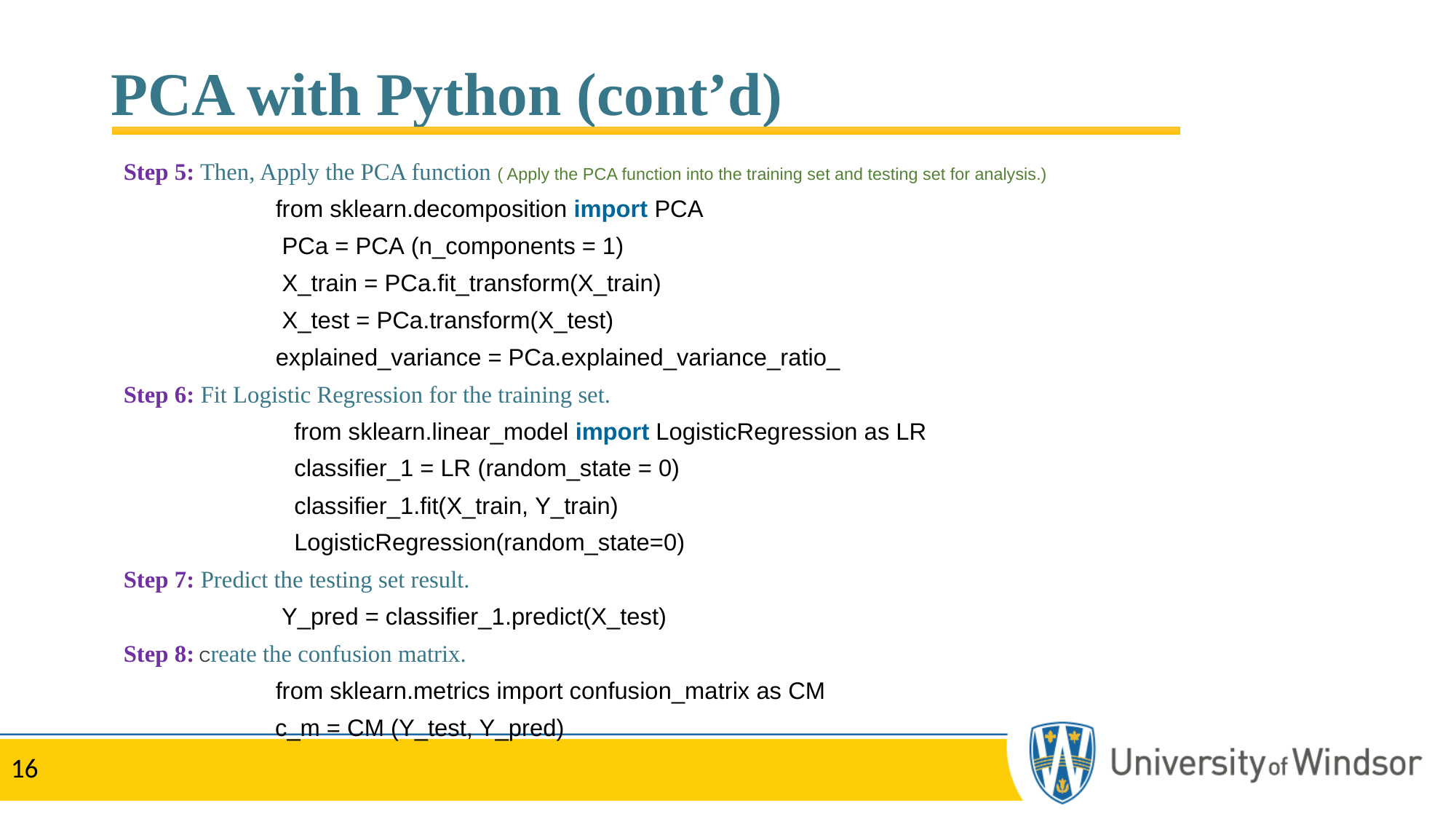

# PCA with Python (cont’d)

Step 5: Then, Apply the PCA function ( Apply the PCA function into the training set and testing set for analysis.)
  from sklearn.decomposition import PCA
   PCa = PCA (n_components = 1)
   X_train = PCa.fit_transform(X_train)
   X_test = PCa.transform(X_test)
  explained_variance = PCa.explained_variance_ratio_
Step 6: Fit Logistic Regression for the training set.
            from sklearn.linear_model import LogisticRegression as LR
            classifier_1 = LR (random_state = 0)
            classifier_1.fit(X_train, Y_train)
            LogisticRegression(random_state=0)
Step 7: Predict the testing set result.
    Y_pred = classifier_1.predict(X_test)
Step 8: Create the confusion matrix.
  from sklearn.metrics import confusion_matrix as CM
    c_m = CM (Y_test, Y_pred)

16